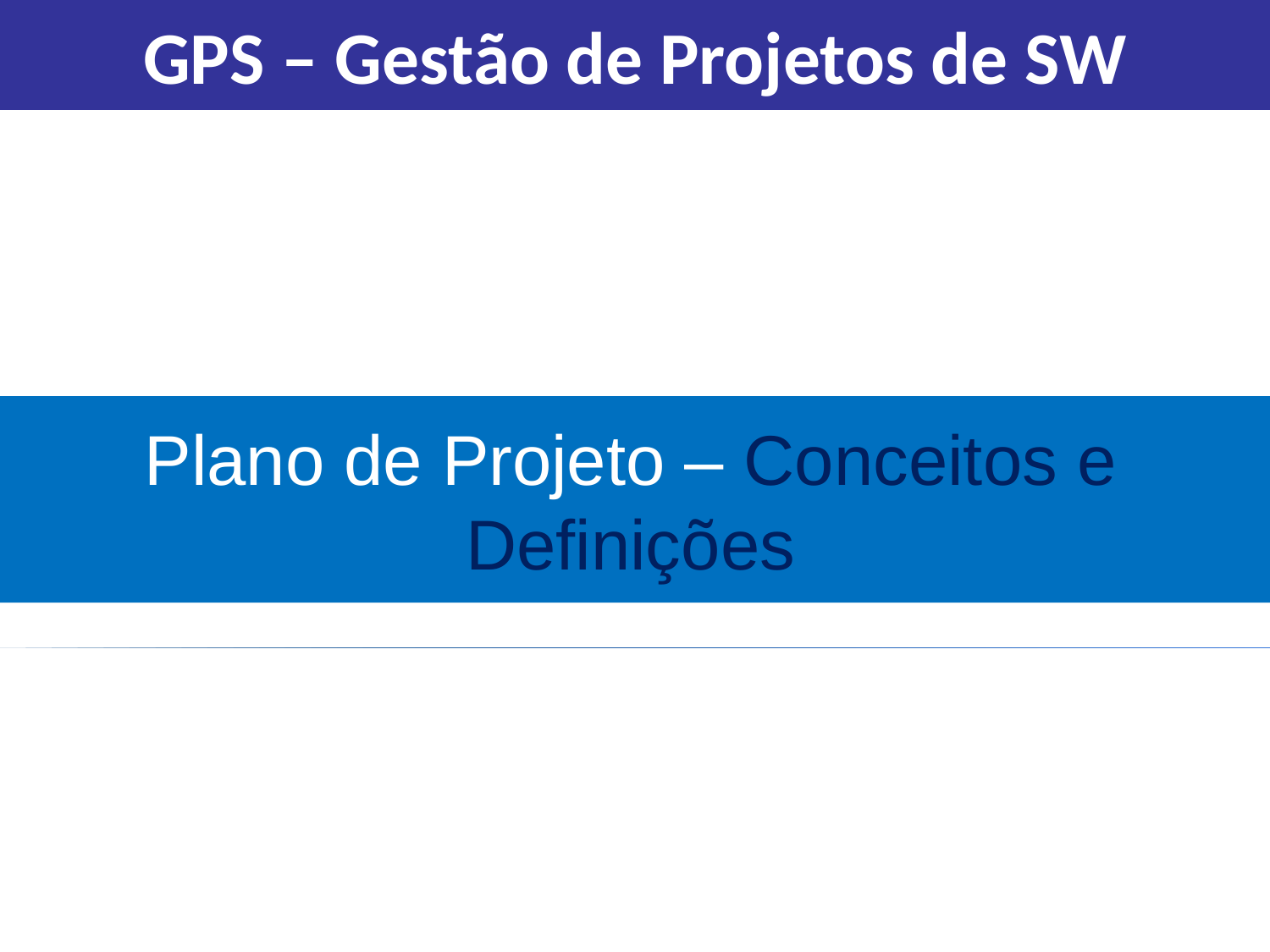

GPS – Gestão de Projetos de SW
Plano de Projeto – Conceitos e Definições